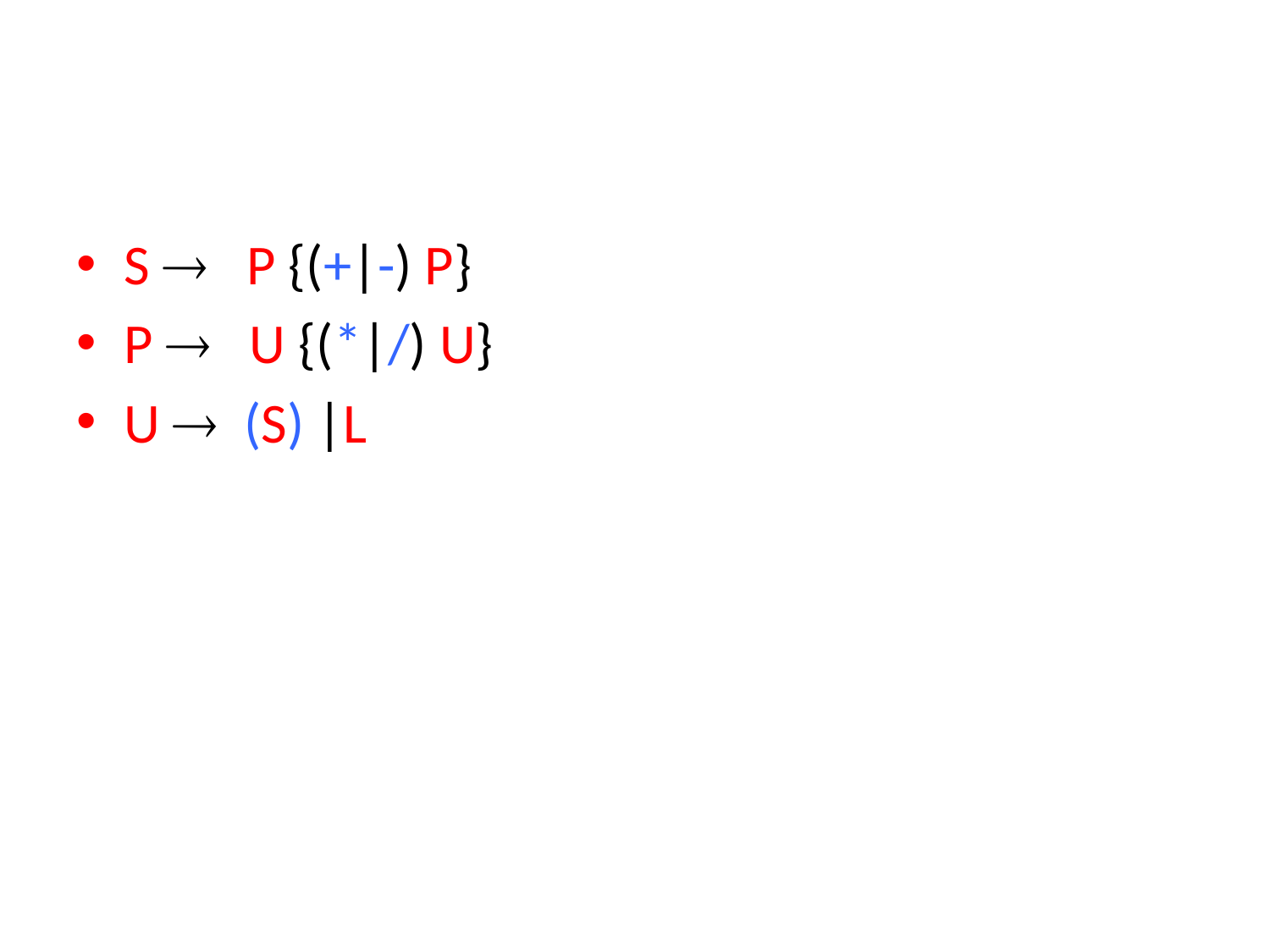

#
S →   P {(+|-) P}
P →   U {(*|/) U}
U →  (S) |L